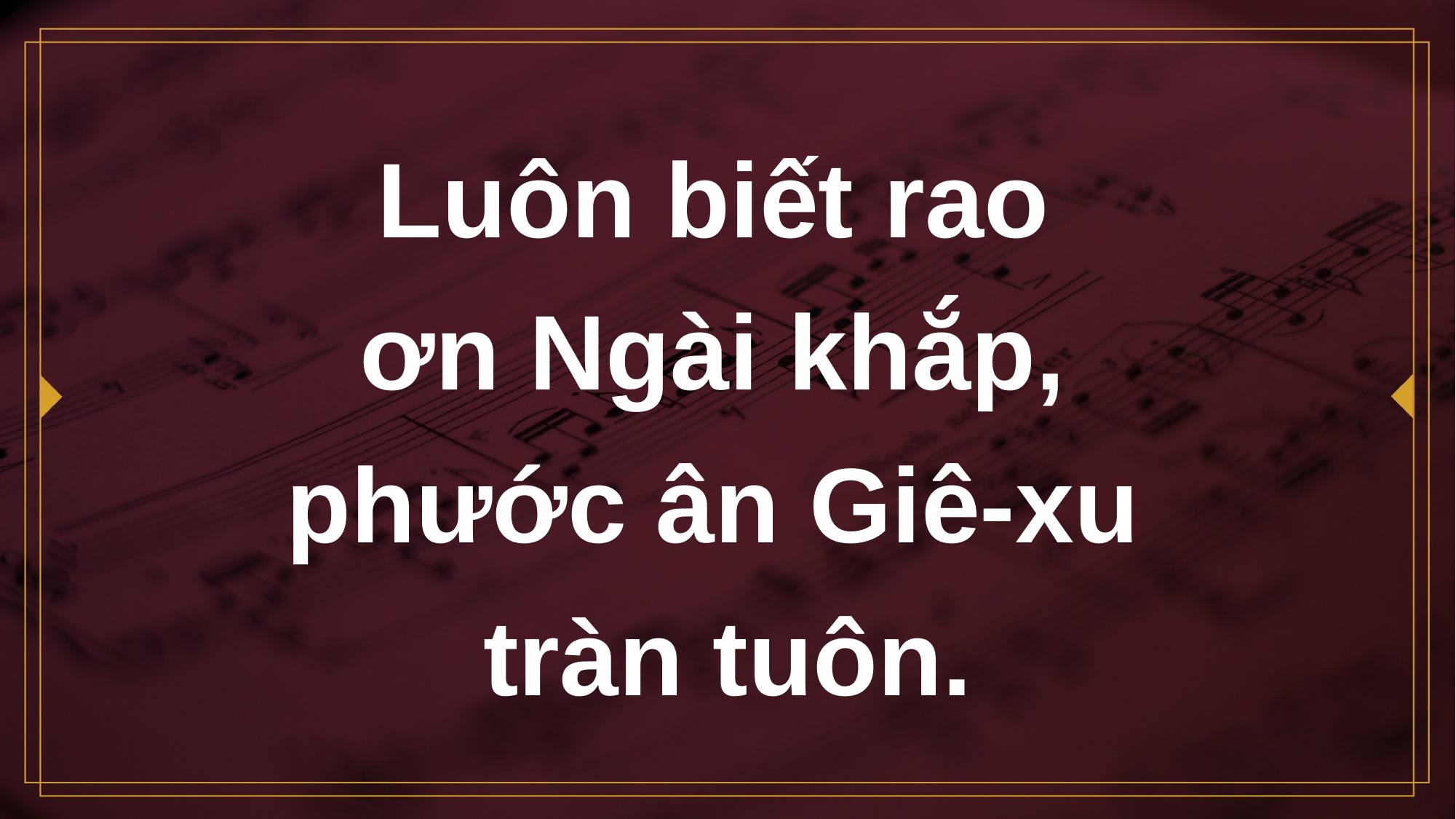

# Luôn biết rao ơn Ngài khắp, phước ân Giê-xu tràn tuôn.